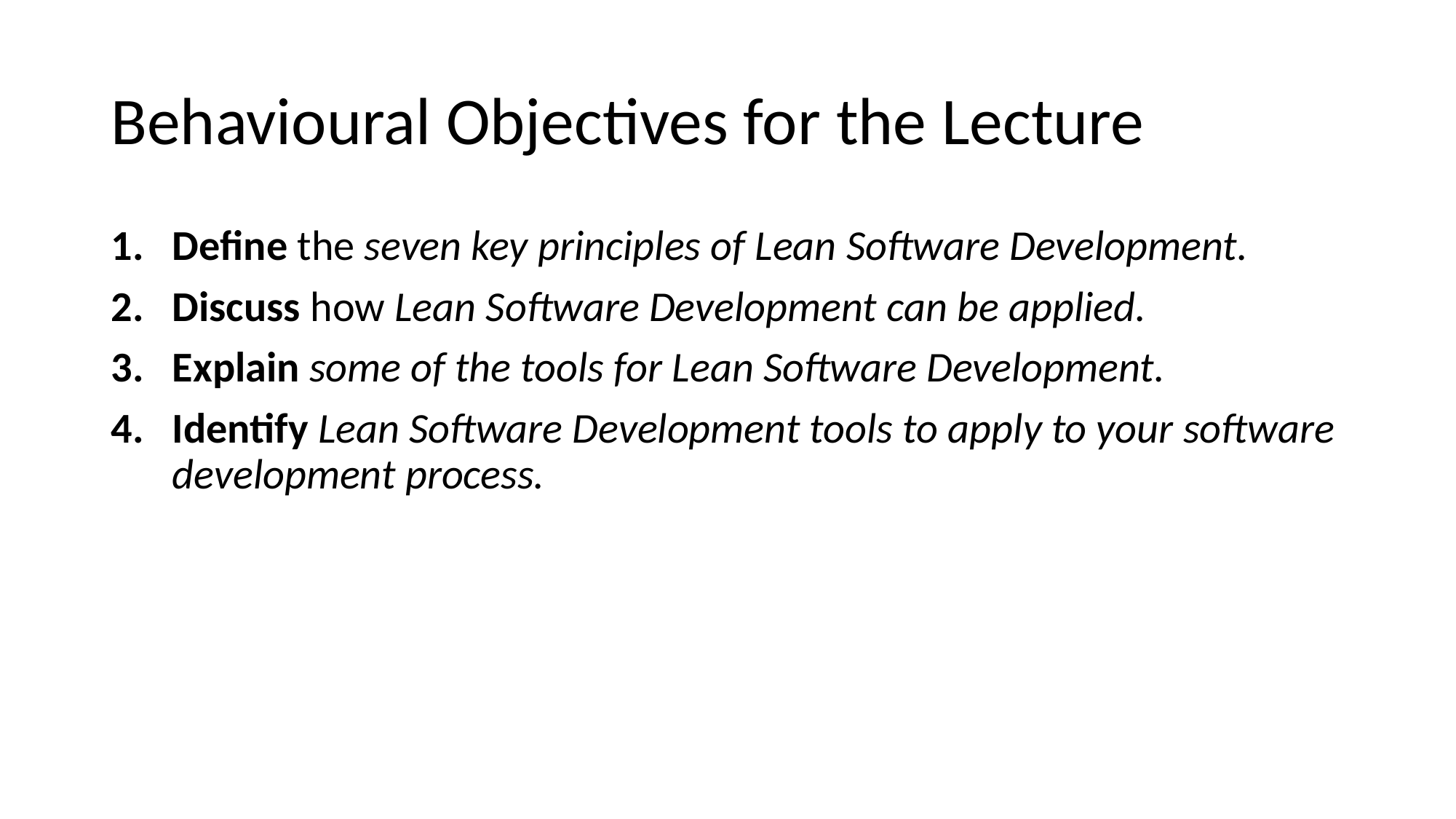

# Behavioural Objectives for the Lecture
Define the seven key principles of Lean Software Development.
Discuss how Lean Software Development can be applied.
Explain some of the tools for Lean Software Development.
Identify Lean Software Development tools to apply to your software development process.